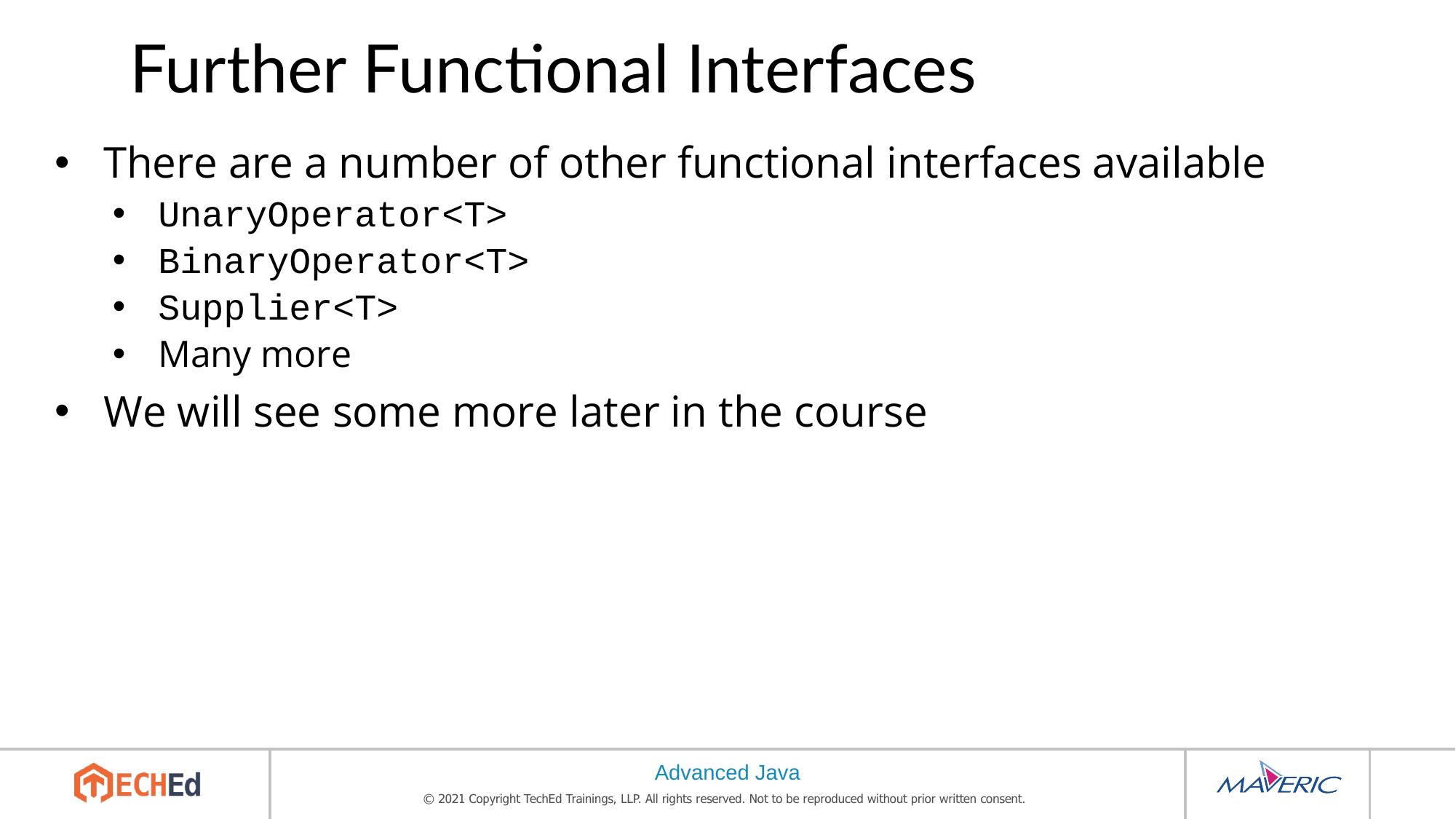

# Further Functional Interfaces
There are a number of other functional interfaces available
UnaryOperator<T>
BinaryOperator<T>
Supplier<T>
Many more
We will see some more later in the course